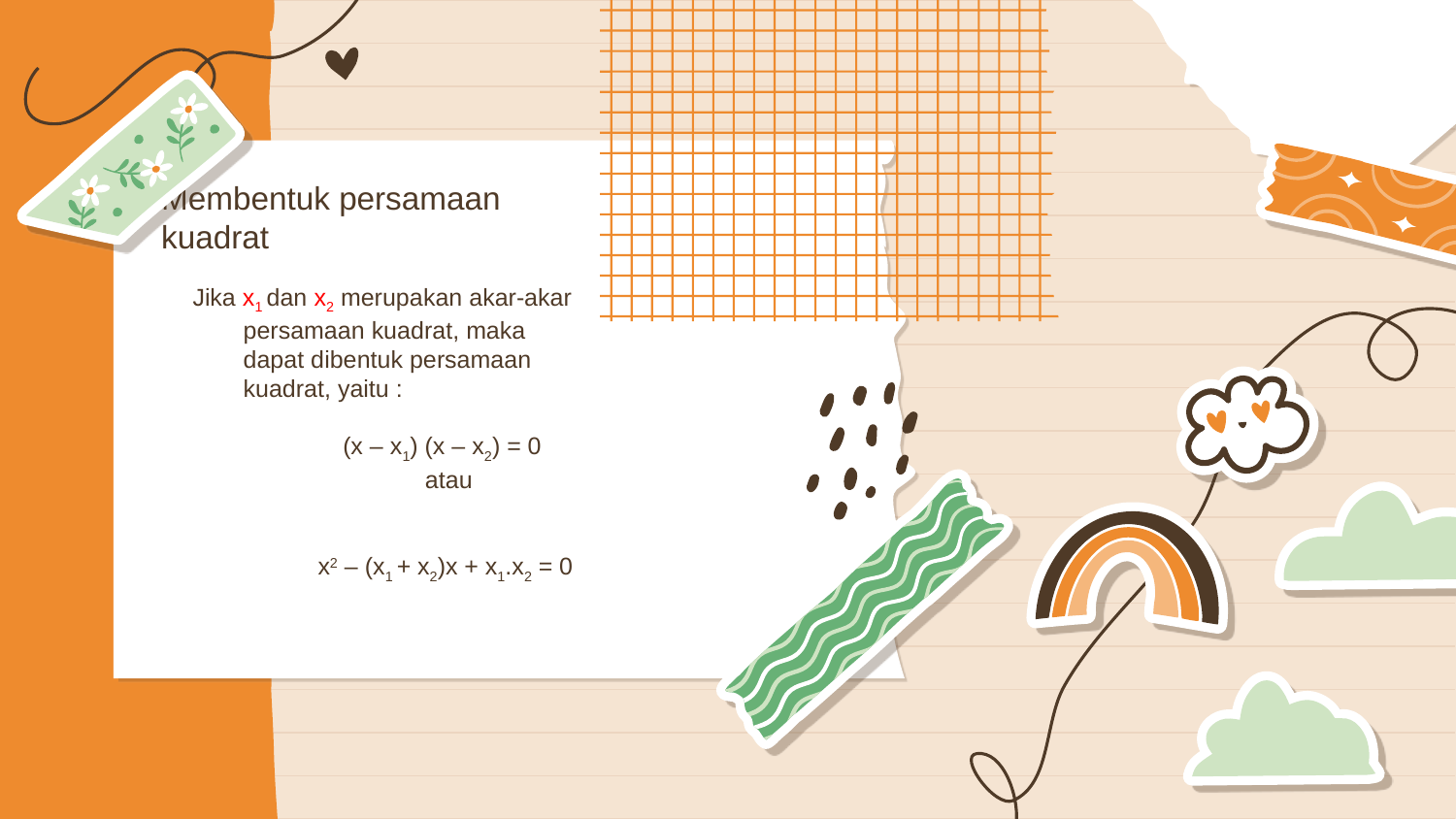

Membentuk persamaan kuadrat
Jika x1 dan x2 merupakan akar-akar persamaan kuadrat, maka dapat dibentuk persamaan kuadrat, yaitu :

	(x – x1) (x – x2) = 0   atau

	x2 – (x1 + x2)x + x1.x2 = 0